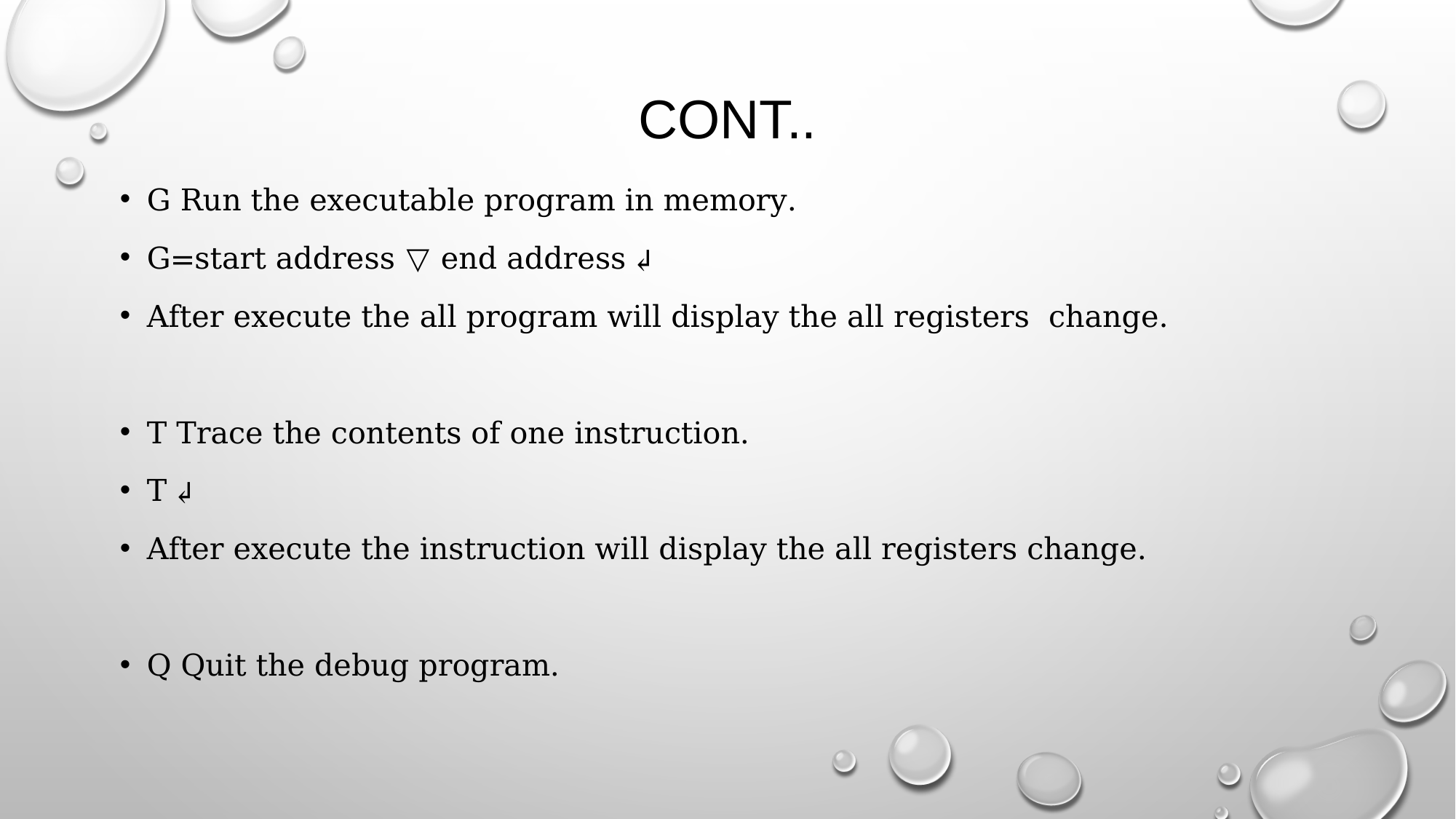

# Cont..
G Run the executable program in memory.
G=start address ▽ end address ↲
After execute the all program will display the all registers  change.

T Trace the contents of one instruction.
T ↲
After execute the instruction will display the all registers change.

Q Quit the debug program.